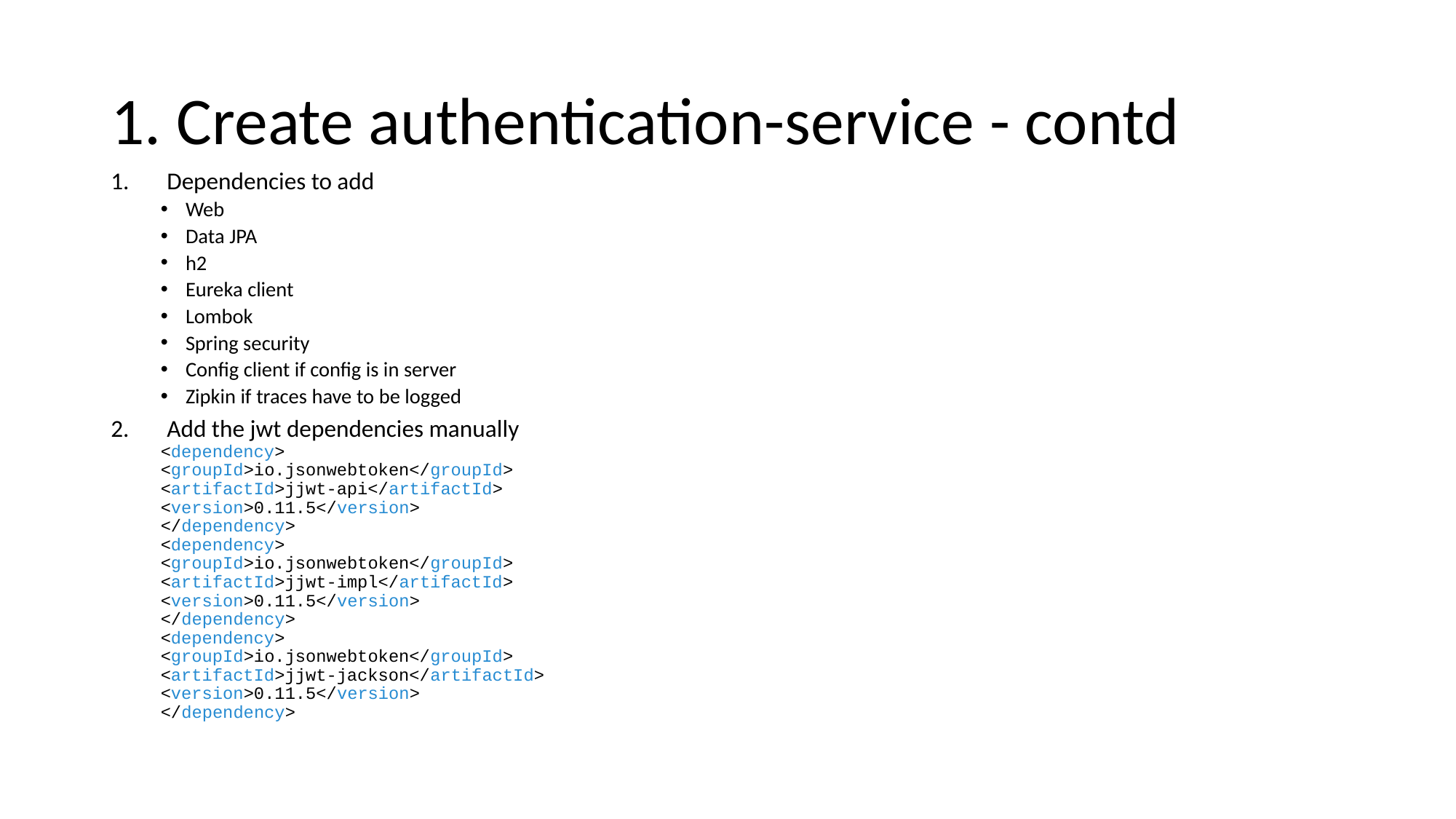

# 1. Create authentication-service - contd
Dependencies to add
Web
Data JPA
h2
Eureka client
Lombok
Spring security
Config client if config is in server
Zipkin if traces have to be logged
Add the jwt dependencies manually
<dependency>
<groupId>io.jsonwebtoken</groupId>
<artifactId>jjwt-api</artifactId>
<version>0.11.5</version>
</dependency>
<dependency>
<groupId>io.jsonwebtoken</groupId>
<artifactId>jjwt-impl</artifactId>
<version>0.11.5</version>
</dependency>
<dependency>
<groupId>io.jsonwebtoken</groupId>
<artifactId>jjwt-jackson</artifactId>
<version>0.11.5</version>
</dependency>